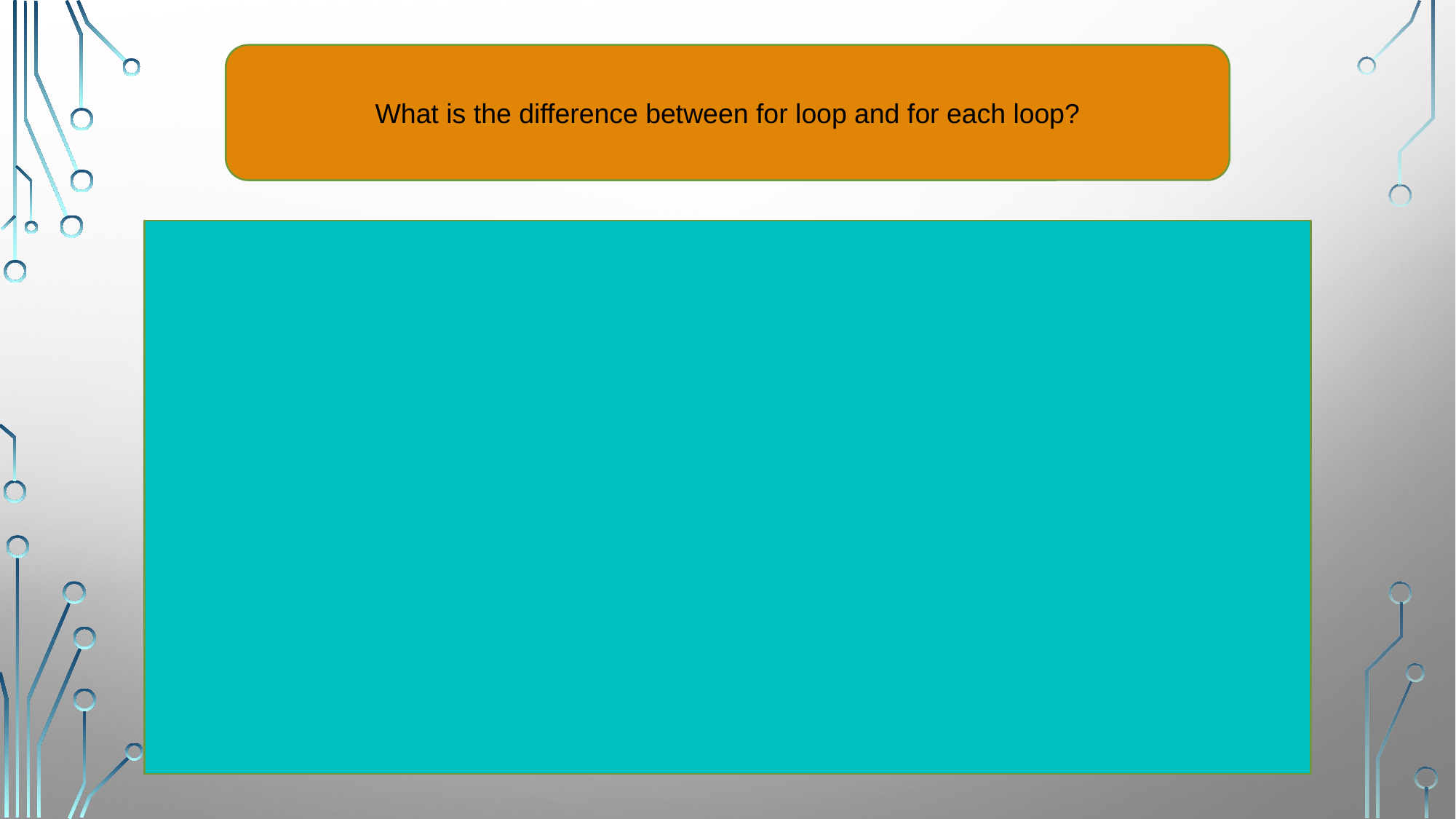

What is the difference between for loop and for each loop?